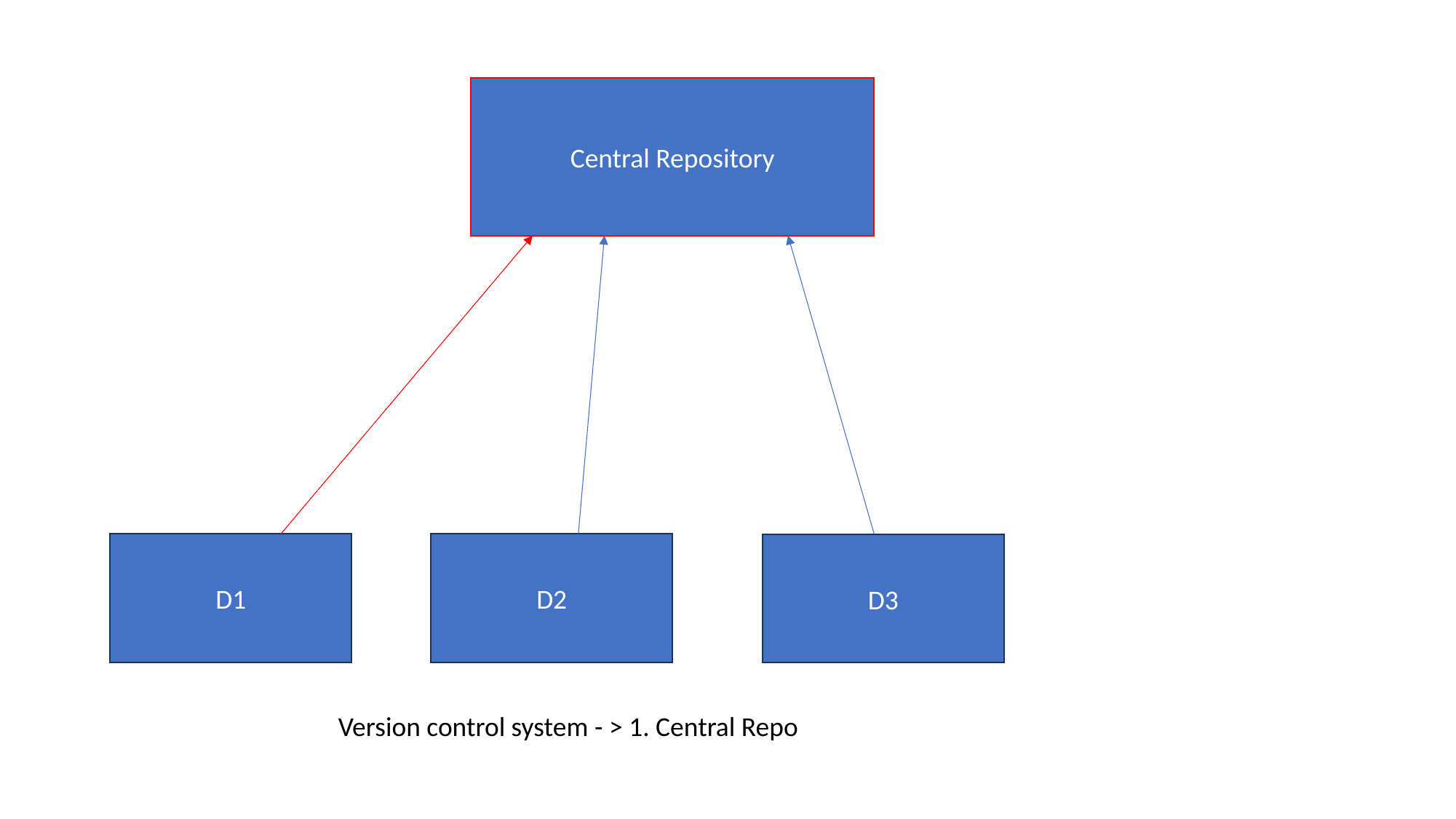

Central Repository
D1
D2
D3
Version control system - > 1. Central Repo